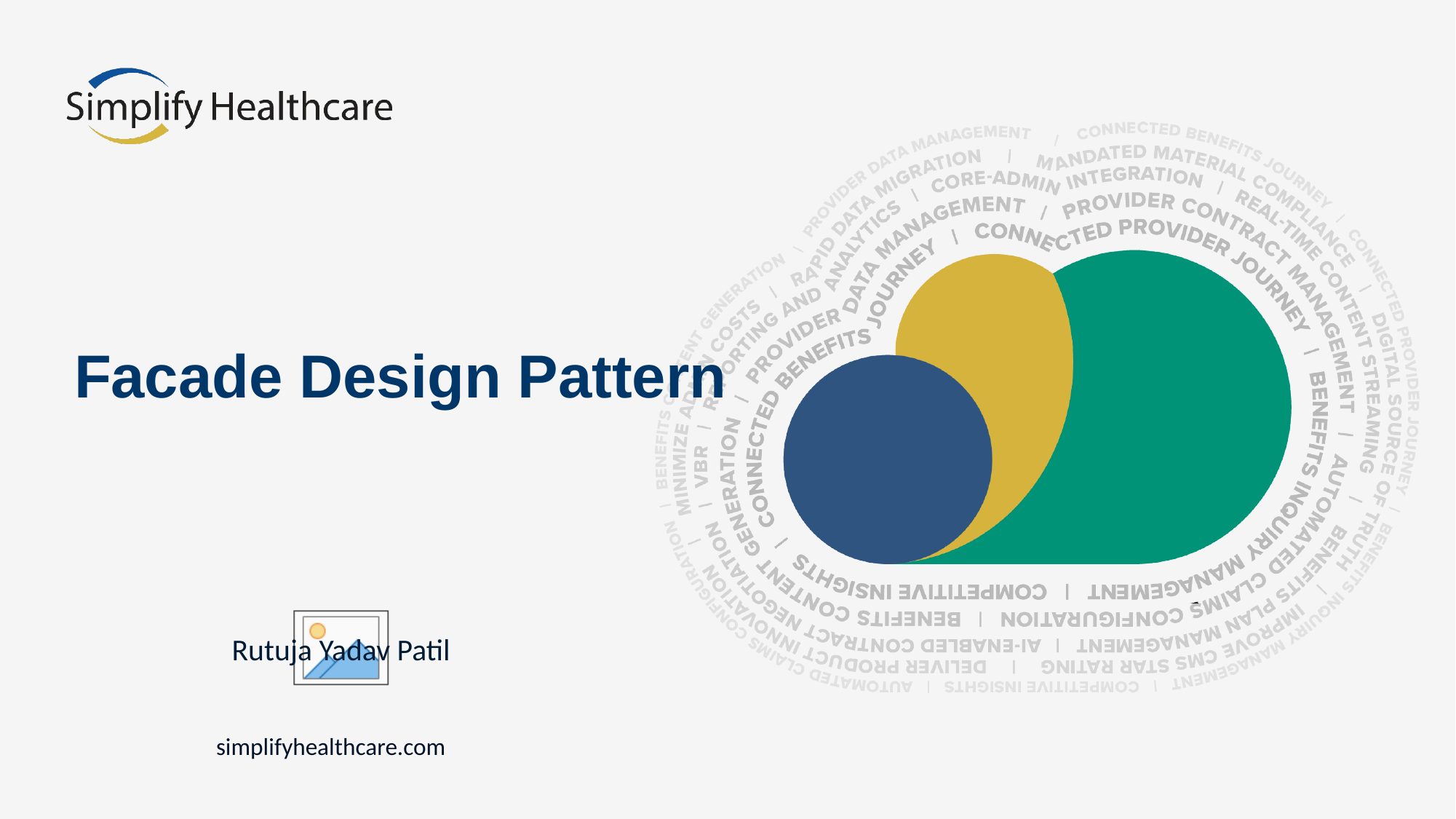

# Facade Design Pattern
Rutuja Yadav Patil